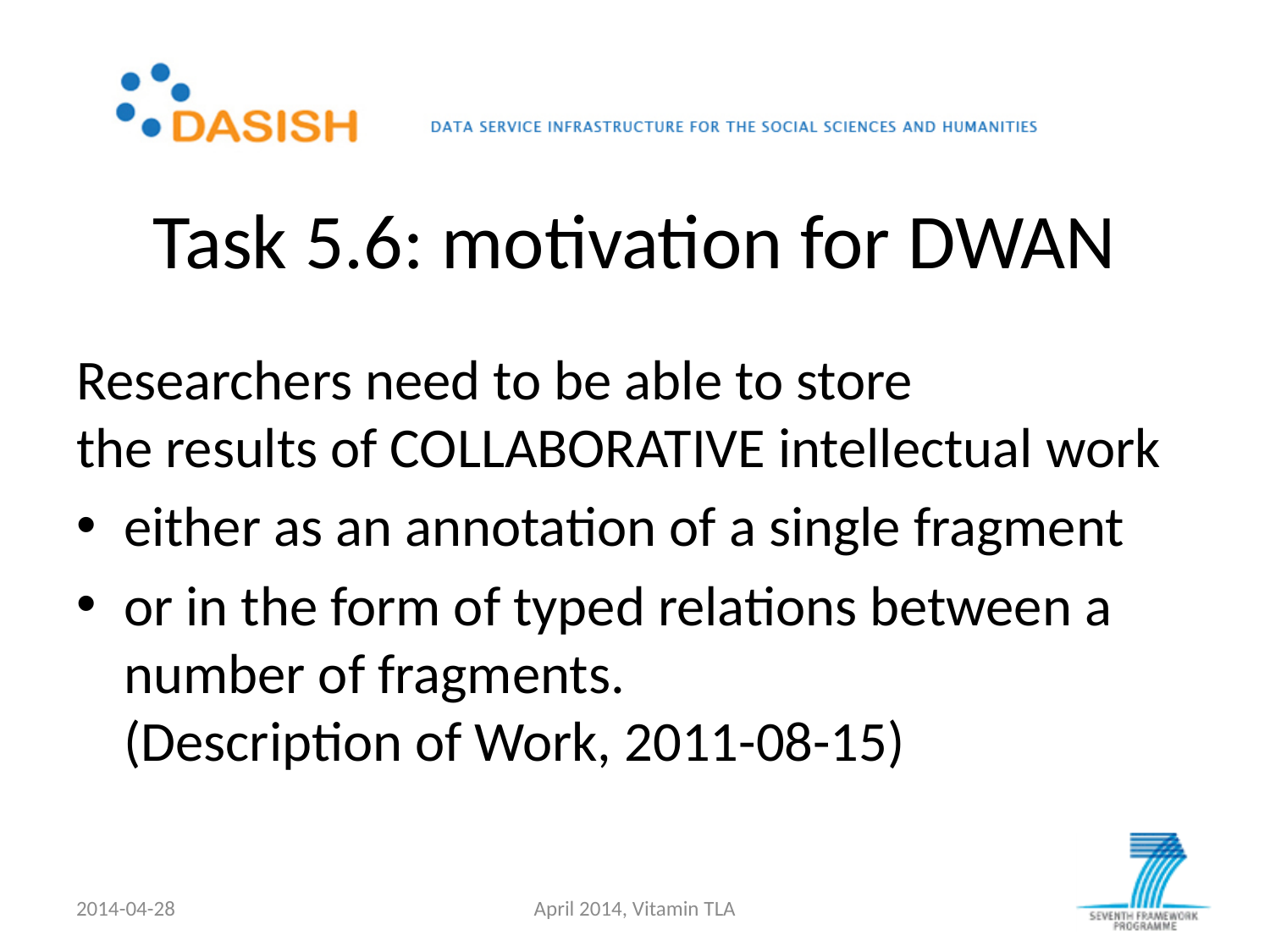

# Task 5.6: motivation for DWAN
Researchers need to be able to store
the results of COLLABORATIVE intellectual work
either as an annotation of a single fragment
or in the form of typed relations between a number of fragments.
(Description of Work, 2011-08-15)
2014-04-28
April 2014, Vitamin TLA